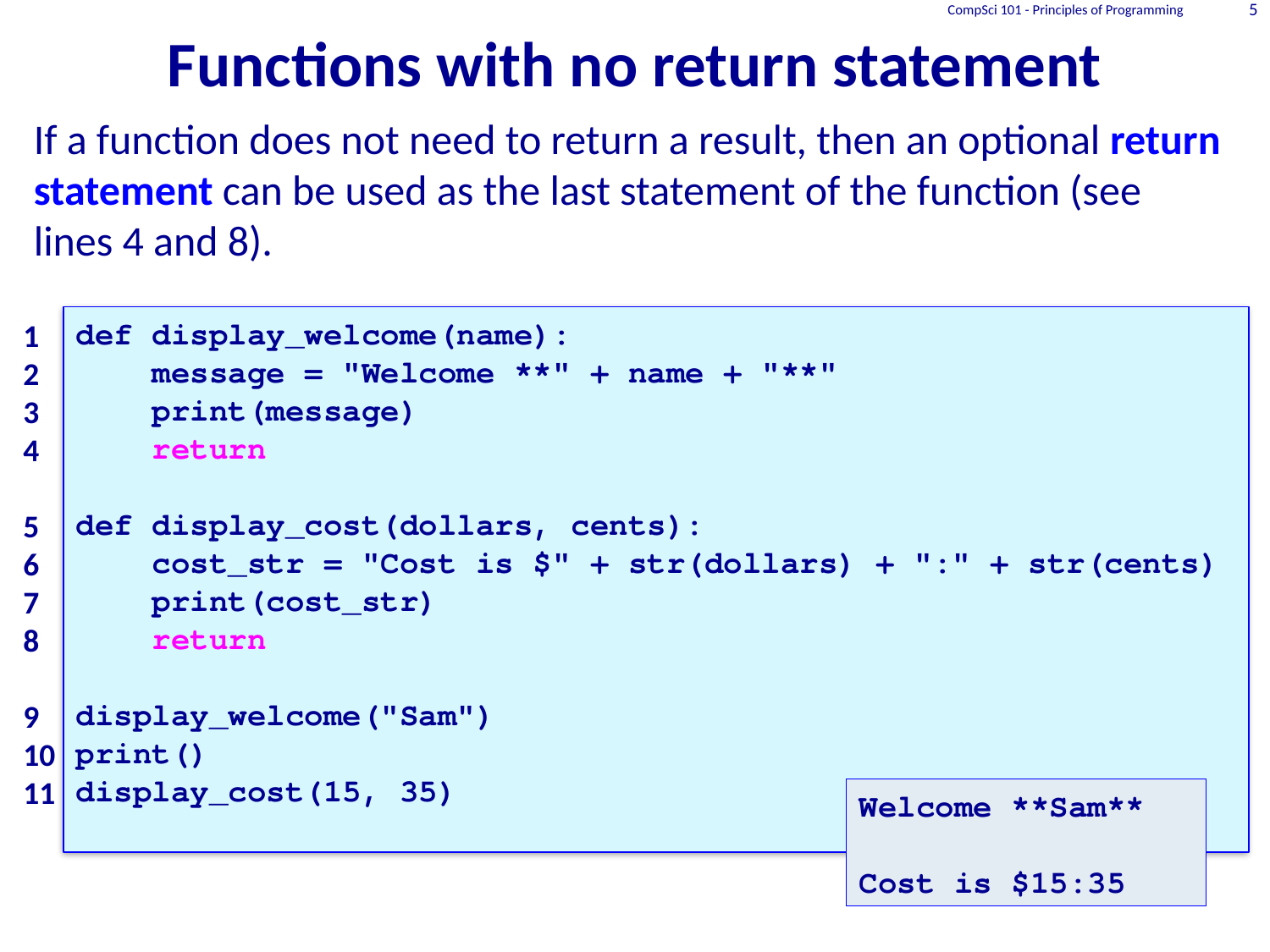

# Functions with no return statement
CompSci 101 - Principles of Programming
5
If a function does not need to return a result, then an optional return statement can be used as the last statement of the function (see lines 4 and 8).
def display_welcome(name):
    message = "Welcome **" + name + "**"
    print(message)
    return

def display_cost(dollars, cents):
    cost_str = "Cost is $" + str(dollars) + ":" + str(cents)
    print(cost_str)
    return

display_welcome("Sam")
print()
display_cost(15, 35)

1
2
3
4

5
6
7
8

9
10
11
Welcome **Sam**

Cost is $15:35